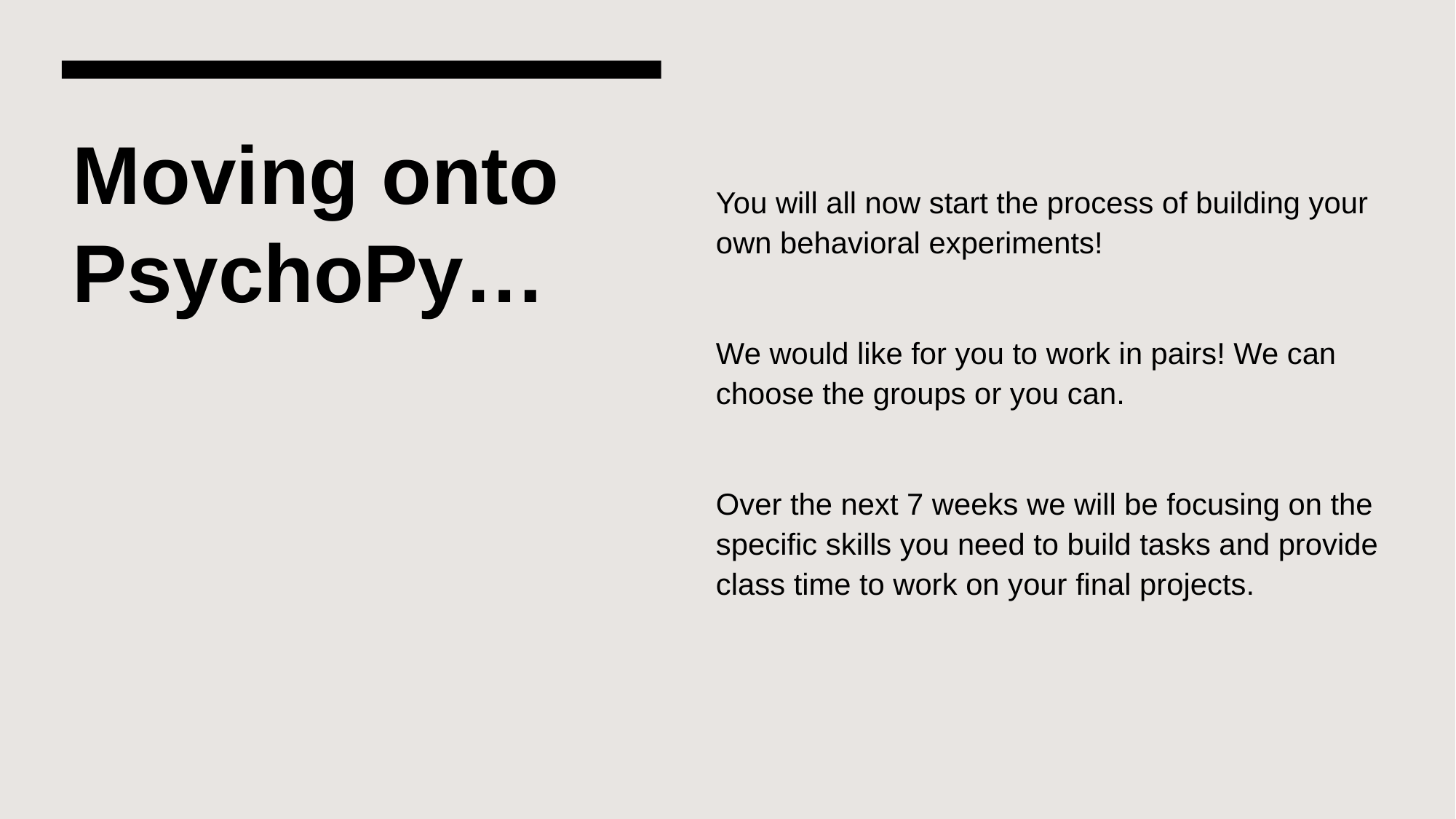

# Moving onto PsychoPy…
You will all now start the process of building your own behavioral experiments!

We would like for you to work in pairs! We can choose the groups or you can.

Over the next 7 weeks we will be focusing on the specific skills you need to build tasks and provide class time to work on your final projects.